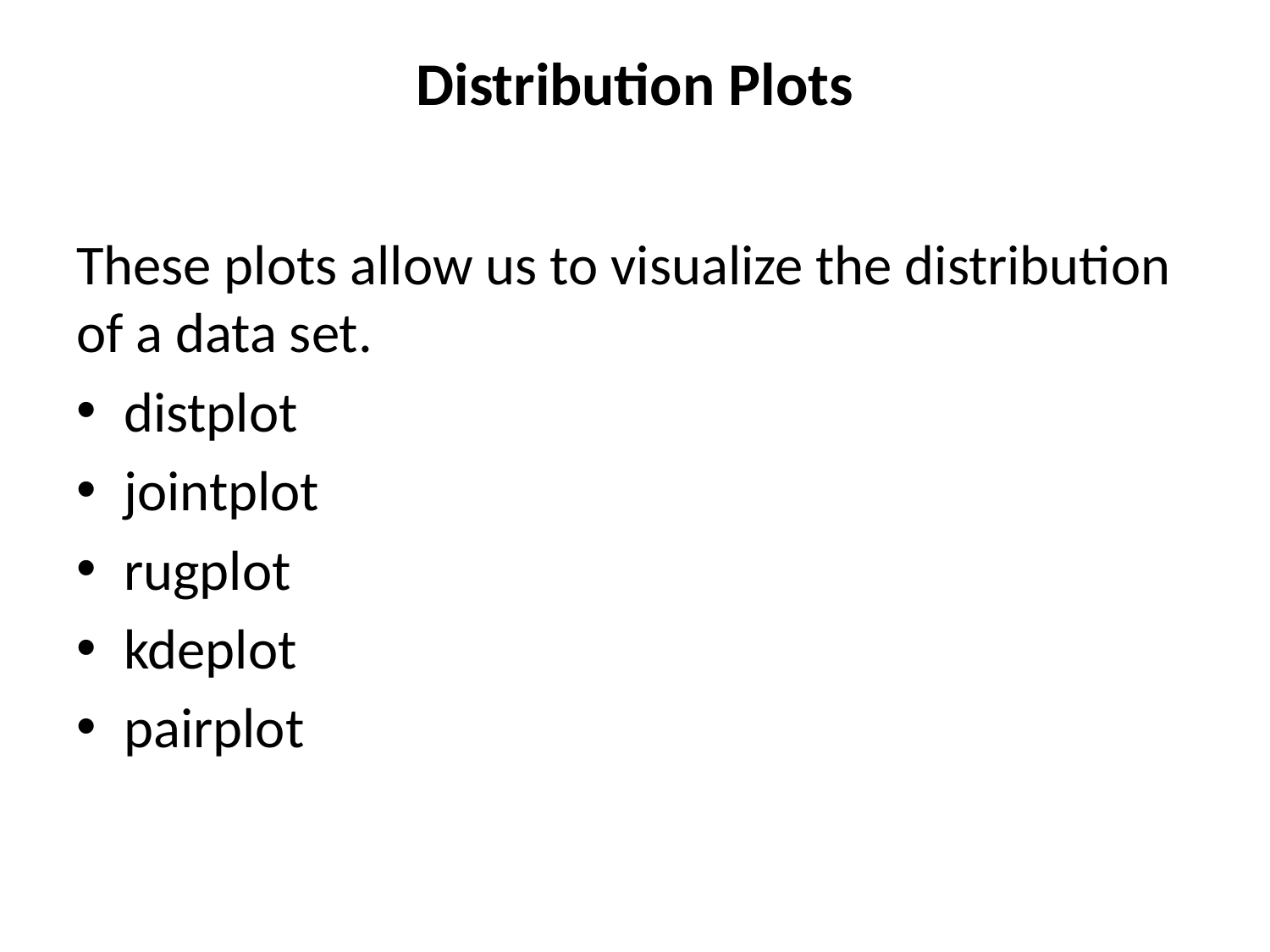

# Distribution Plots
These plots allow us to visualize the distribution of a data set.
distplot
jointplot
rugplot
kdeplot
pairplot